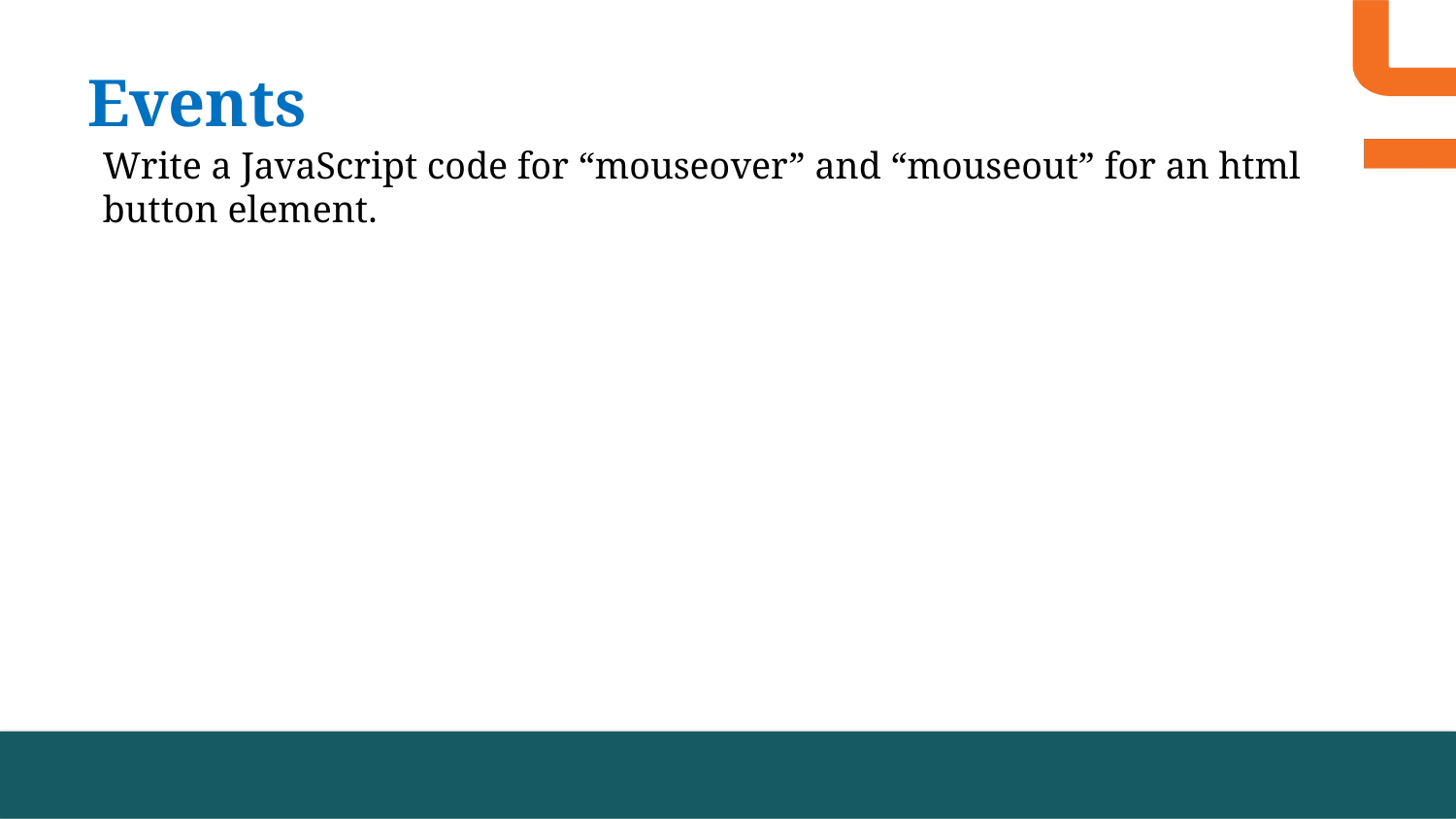

# Events
Write a JavaScript code for “mouseover” and “mouseout” for an html button element.